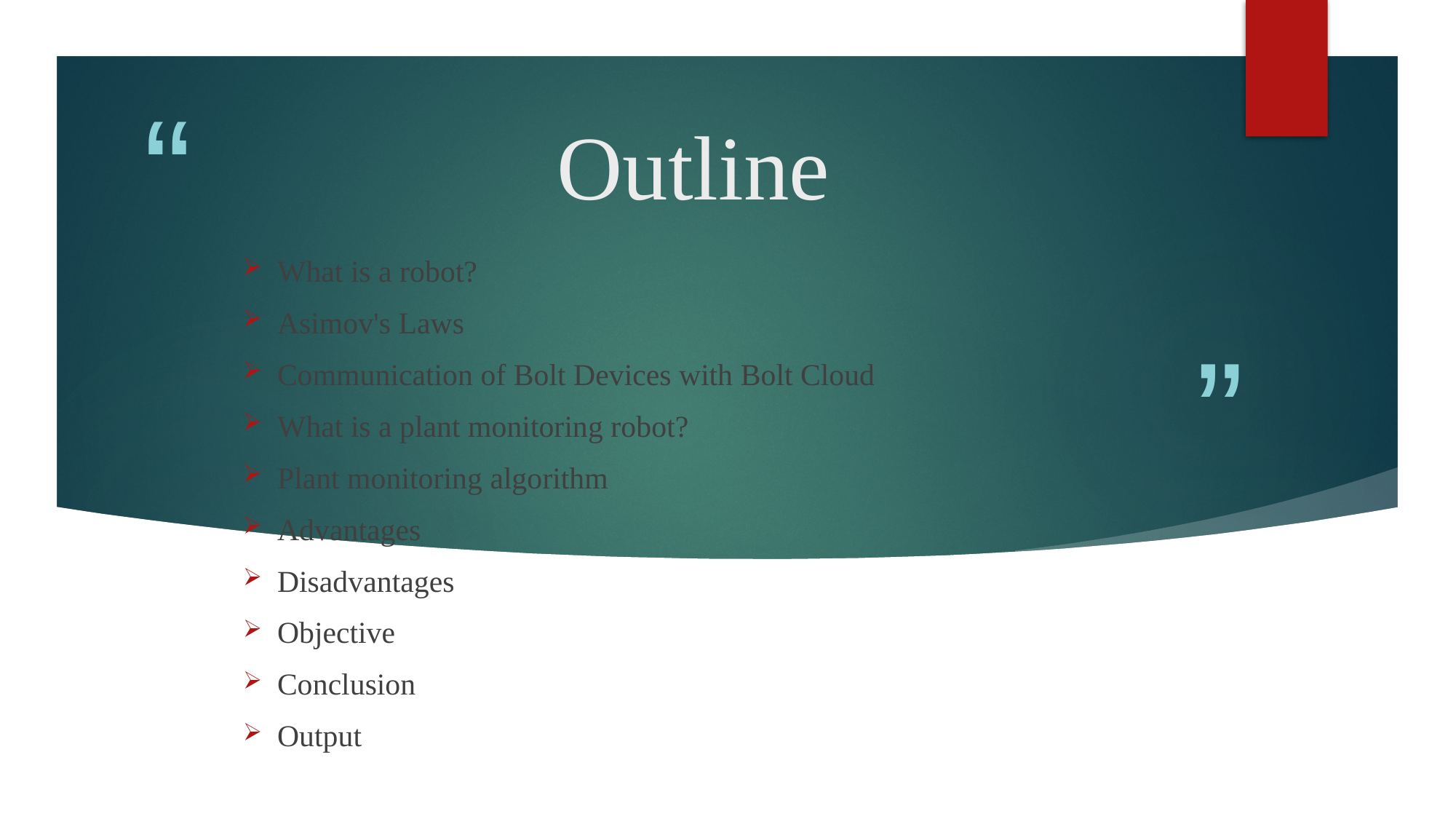

# Outline
What is a robot?
Asimov's Laws
Communication of Bolt Devices with Bolt Cloud
What is a plant monitoring robot?
Plant monitoring algorithm
Advantages
Disadvantages
Objective
Conclusion
Output